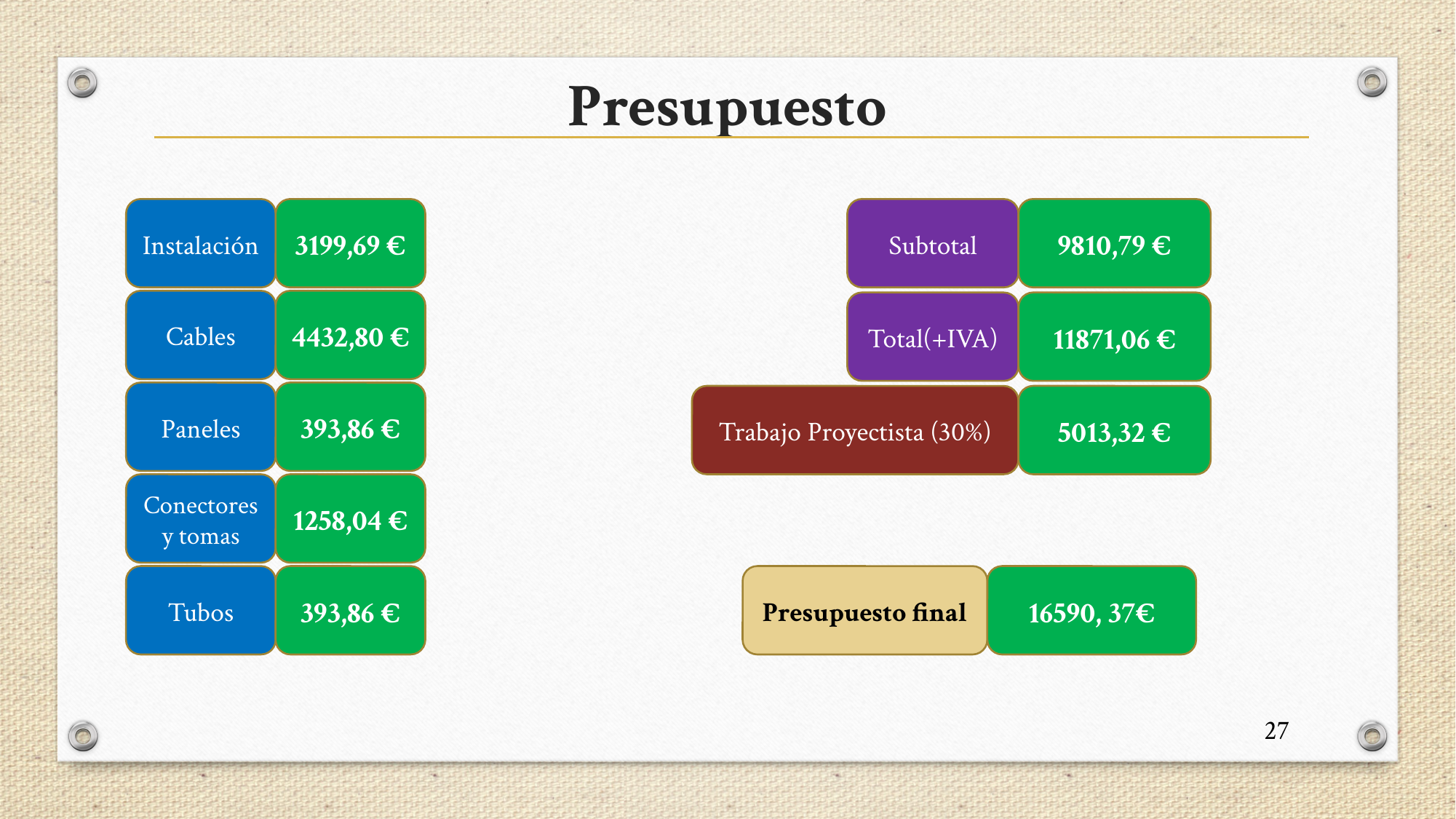

Presupuesto
Instalación
3199,69 €
Subtotal
9810,79 €
Cables
4432,80 €
Total(+IVA)
11871,06 €
Paneles
393,86 €
Trabajo Proyectista (30%)
5013,32 €
Conectores y tomas
1258,04 €
Tubos
393,86 €
Presupuesto final
16590, 37€
27